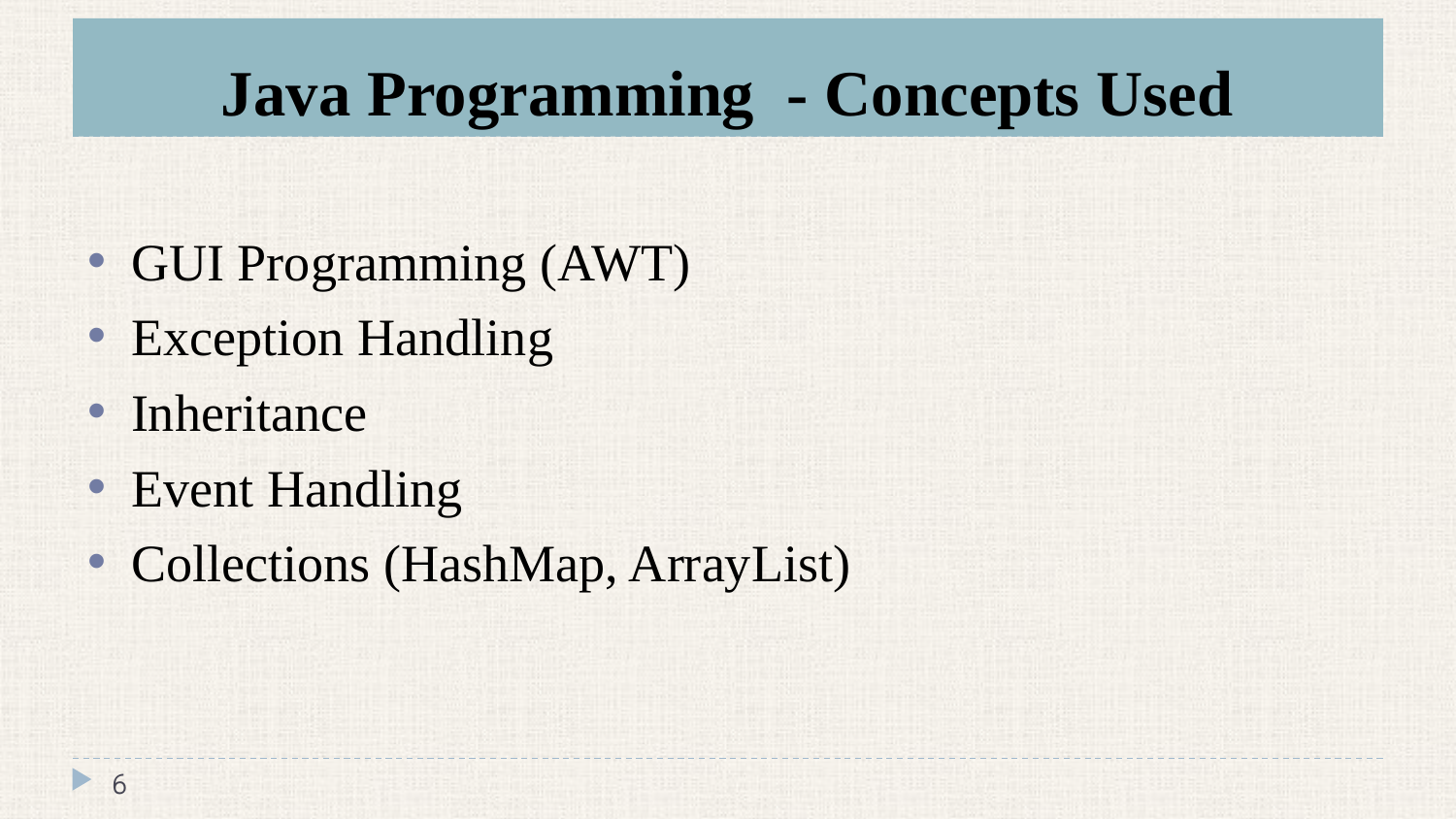

# Java Programming  - Concepts Used

GUI Programming (AWT)
Exception Handling
Inheritance
Event Handling
Collections (HashMap, ArrayList)

6